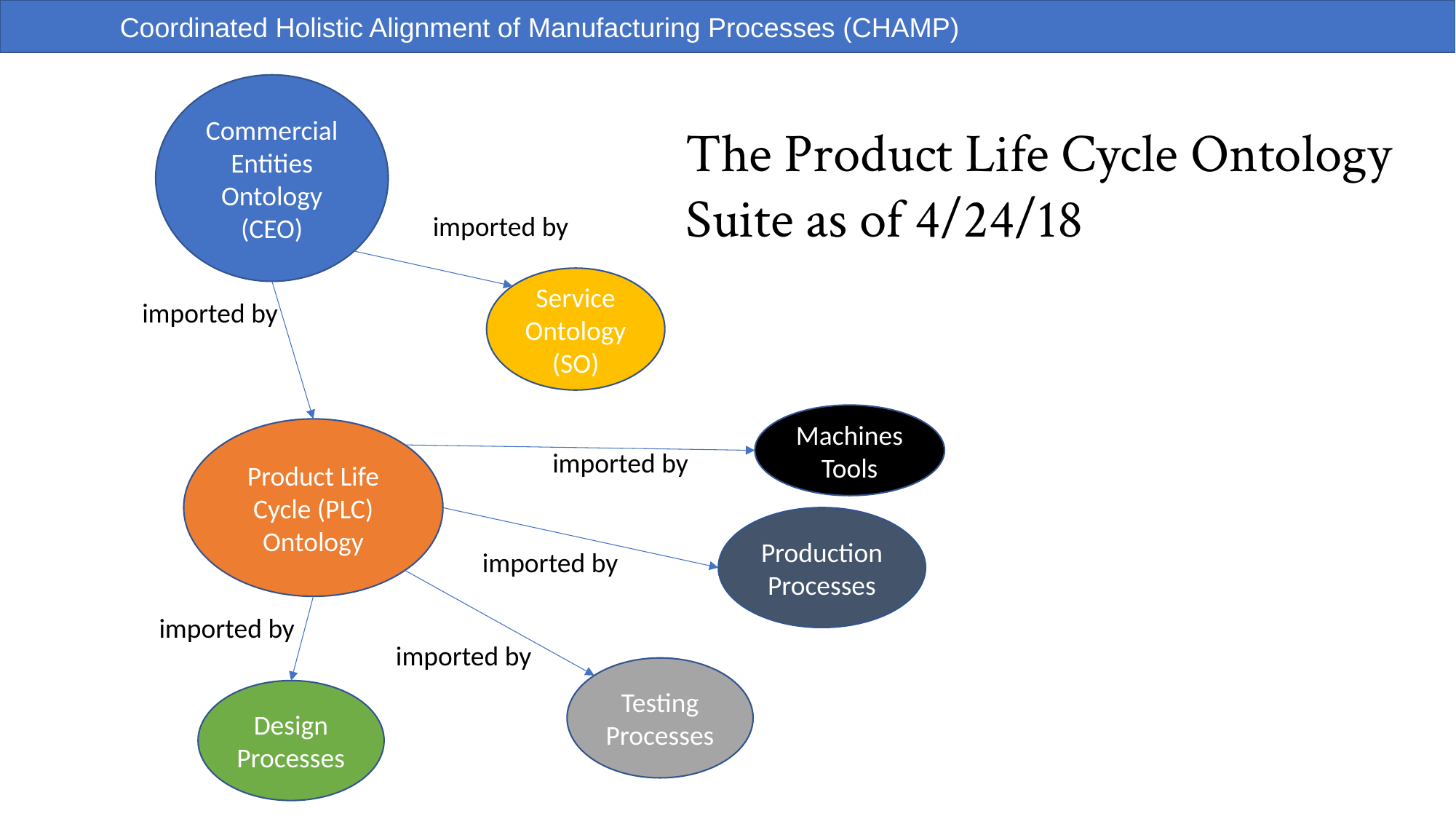

Coordinated Holistic Alignment of Manufacturing Processes (CHAMP)
Commercial Entities Ontology (CEO)
The Product Life Cycle Ontology Suite as of 4/24/18
imported by
Service Ontology (SO)
imported by
MachinesTools
Product Life Cycle (PLC)
Ontology
imported by
Production Processes
imported by
imported by
imported by
Testing Processes
Design Processes